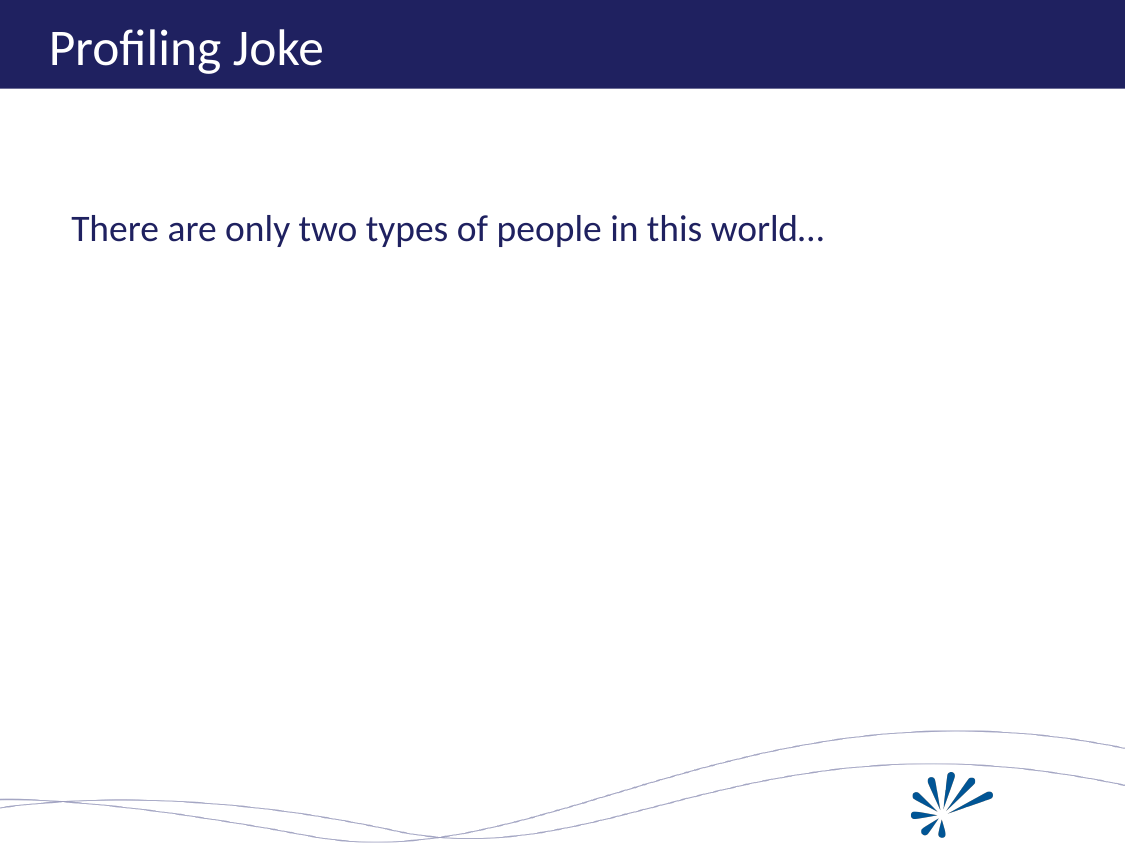

# Profiling Joke
There are only two types of people in this world…